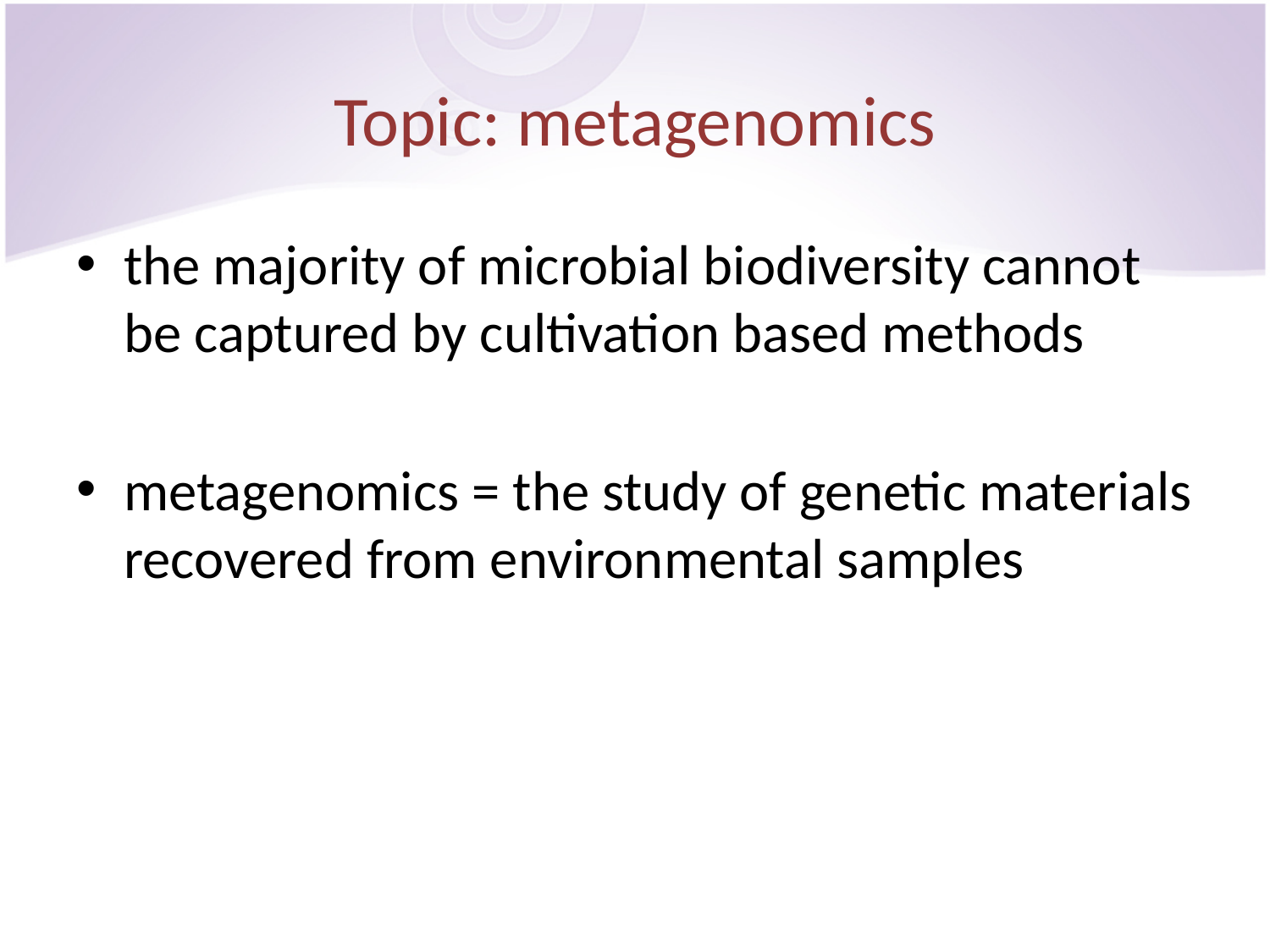

# Topic: metagenomics
the majority of microbial biodiversity cannot be captured by cultivation based methods

metagenomics = the study of genetic materials recovered from environmental samples